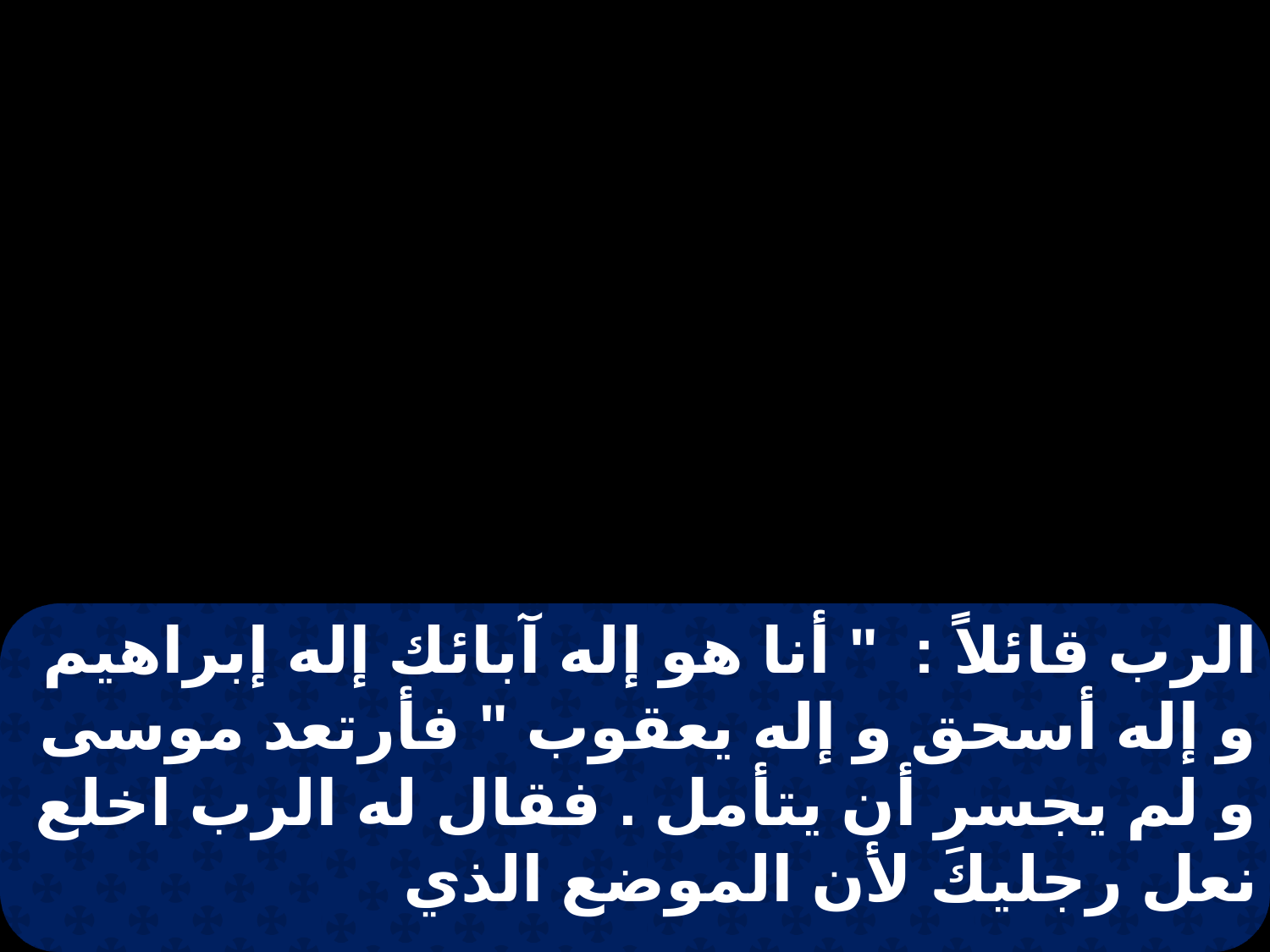

الرب قائلاً :  " أنا هو إله آبائك إله إبراهيم و إله أسحق و إله يعقوب " فأرتعد موسى و لم يجسر أن يتأمل . فقال له الرب اخلع نعل رجليكَ لأن الموضع الذي